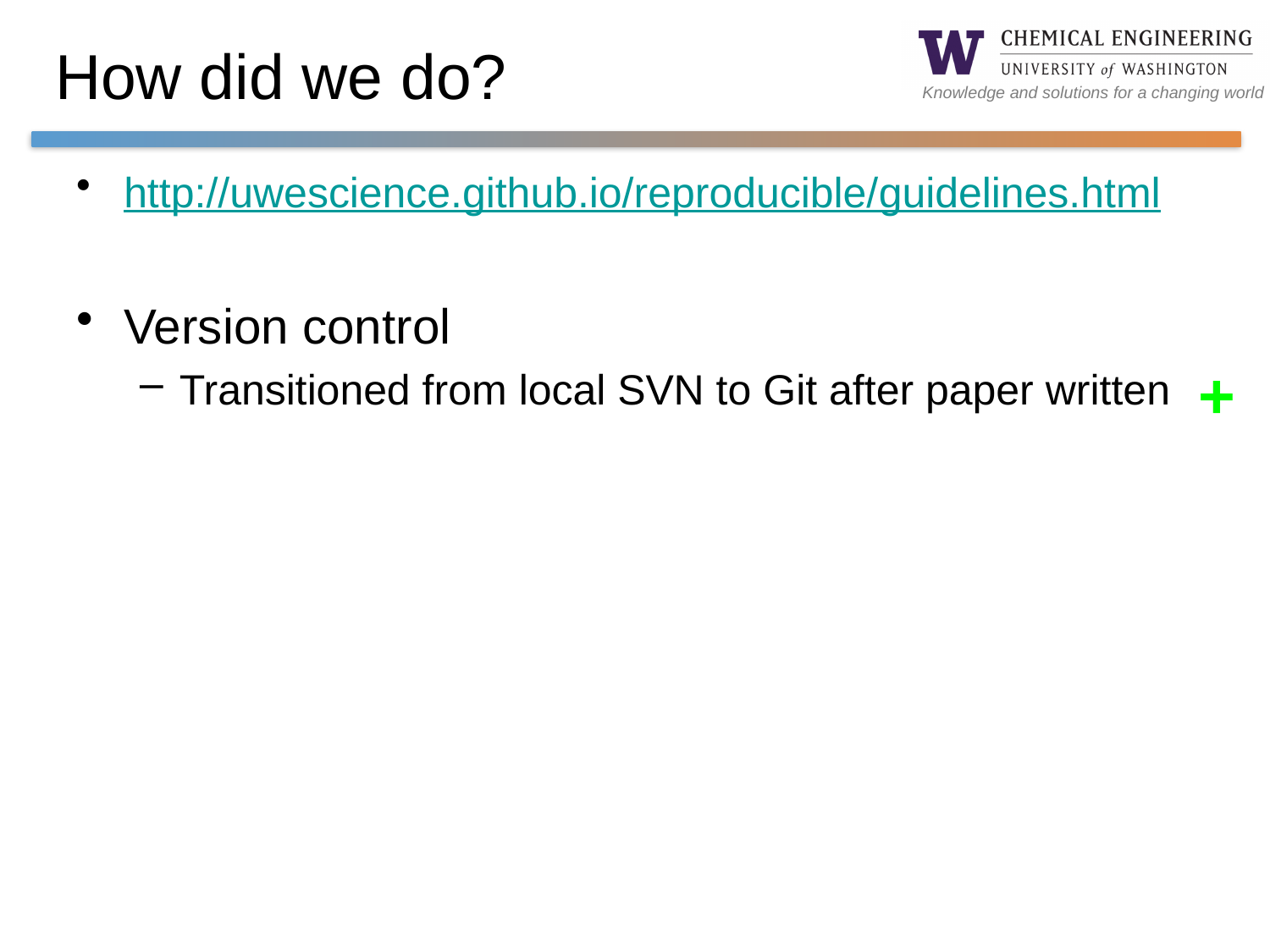

# How did we do?
http://uwescience.github.io/reproducible/guidelines.html

Version control
Transitioned from local SVN to Git after paper written
+